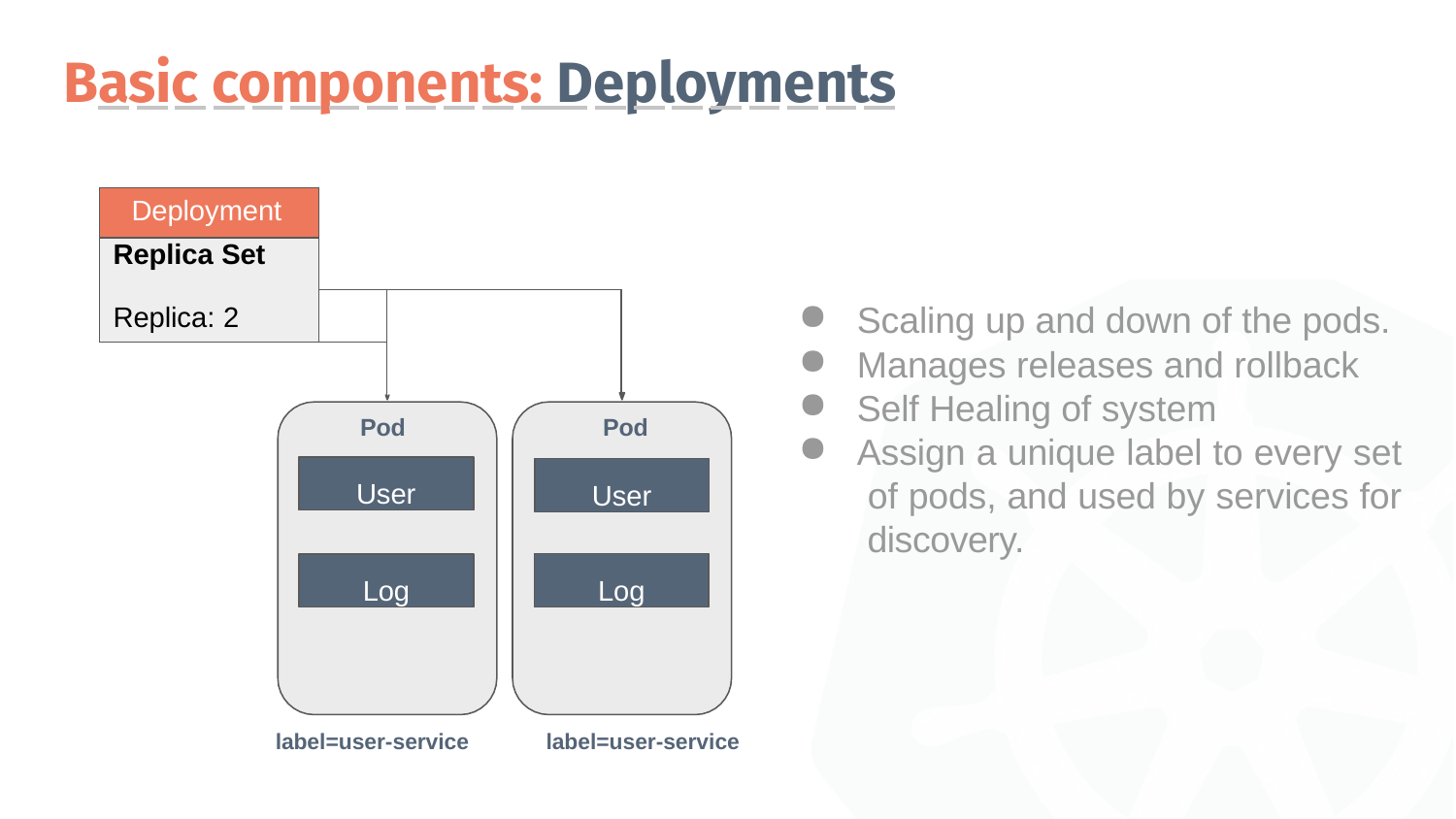

# Basic components: Deployments
| Deployment |  |  |
| --- | --- | --- |
| Replica Set Replica: 2 |  |  |
|  |  |  |
|  |  |  |

Scaling up and down of the pods.
Manages releases and rollback
Self Healing of system
Assign a unique label to every set  of pods, and used by services for  discovery.

Pod
Pod
User
User
Log
Log
label=user-service
label=user-service